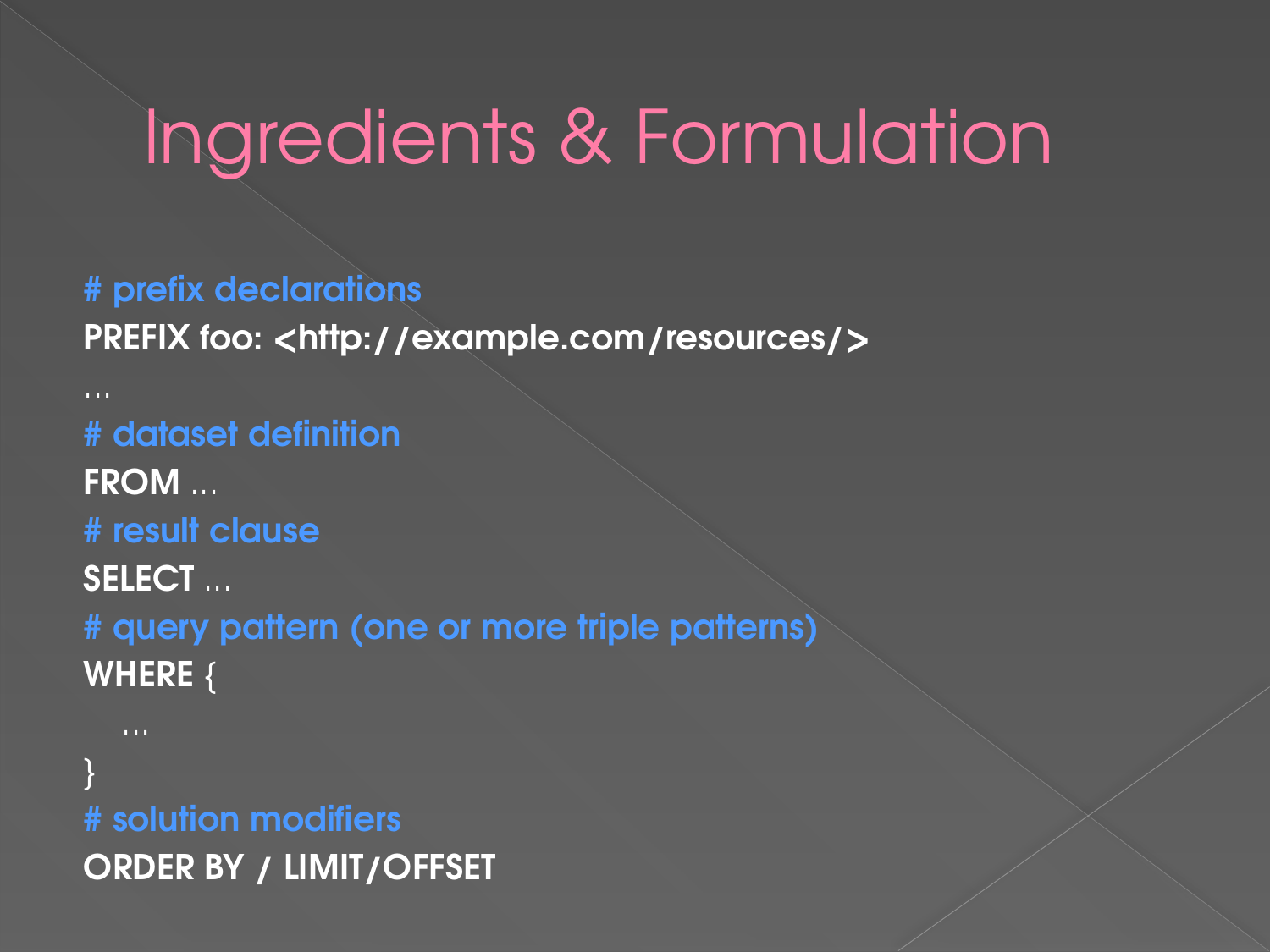

# Ingredients & Formulation
# prefix declarations
PREFIX foo: <http://example.com/resources/>
...
# dataset definition
FROM ...
# result clause
SELECT ...
# query pattern (one or more triple patterns)
WHERE {
    ...
}
# solution modifiers
ORDER BY / LIMIT/OFFSET